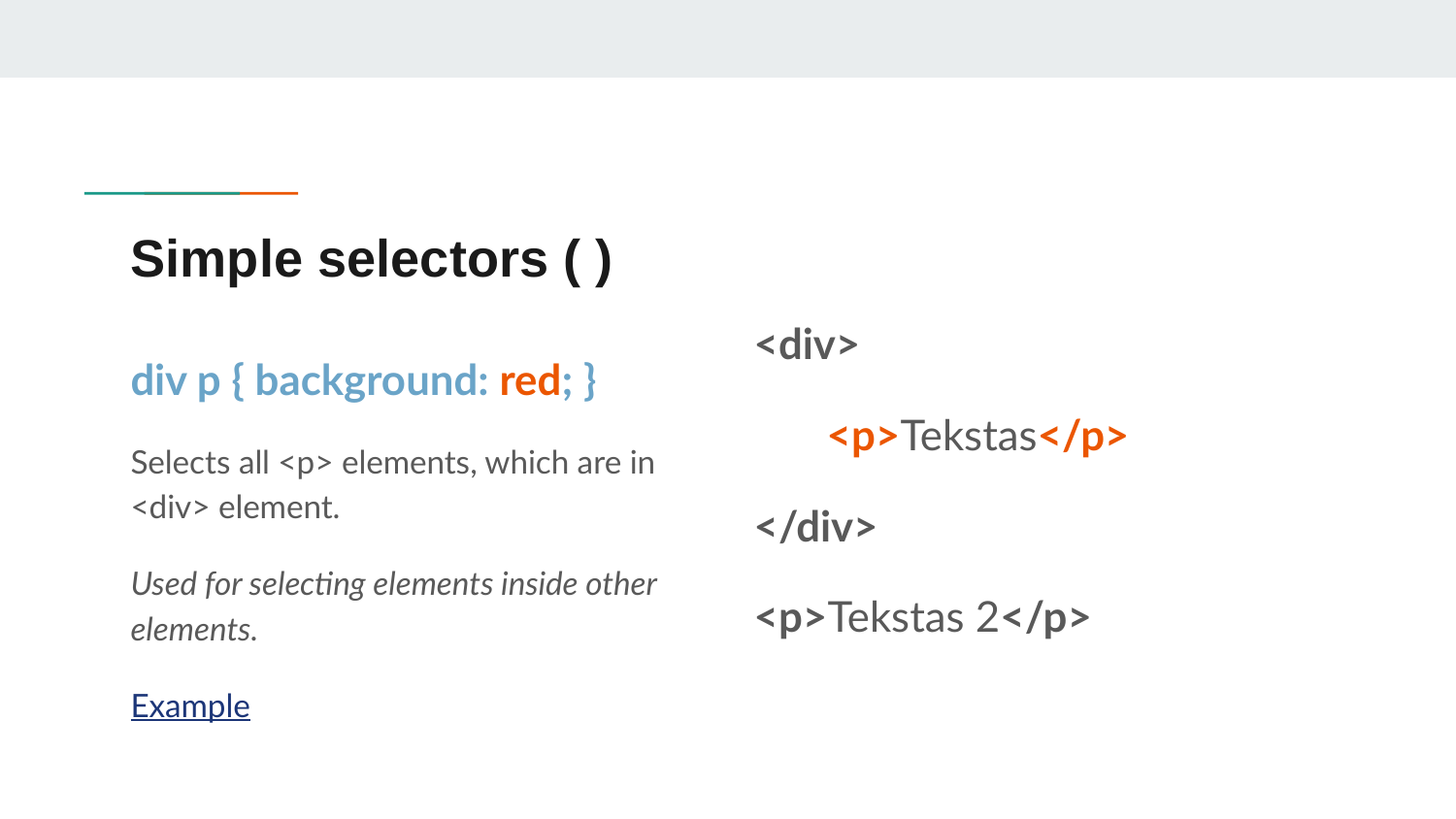

# Simple selectors ( )
<div>
<p>Tekstas</p>
</div>
<p>Tekstas 2</p>
div p { background: red; }
Selects all <p> elements, which are in <div> element.
Used for selecting elements inside other elements.
Example